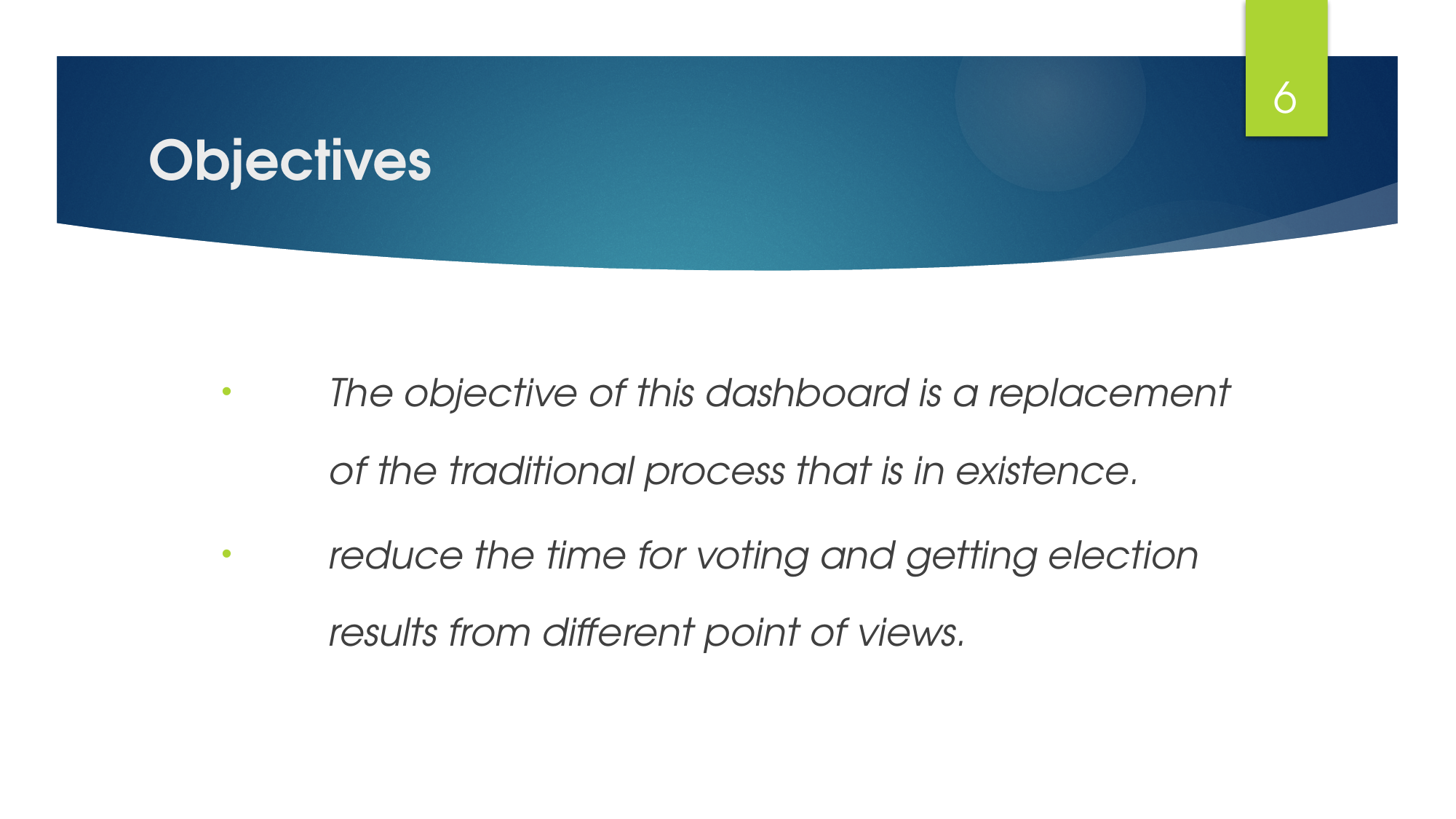

6
# Objectives
The objective of this dashboard is a replacement of the traditional process that is in existence.
reduce the time for voting and getting election results from different point of views.